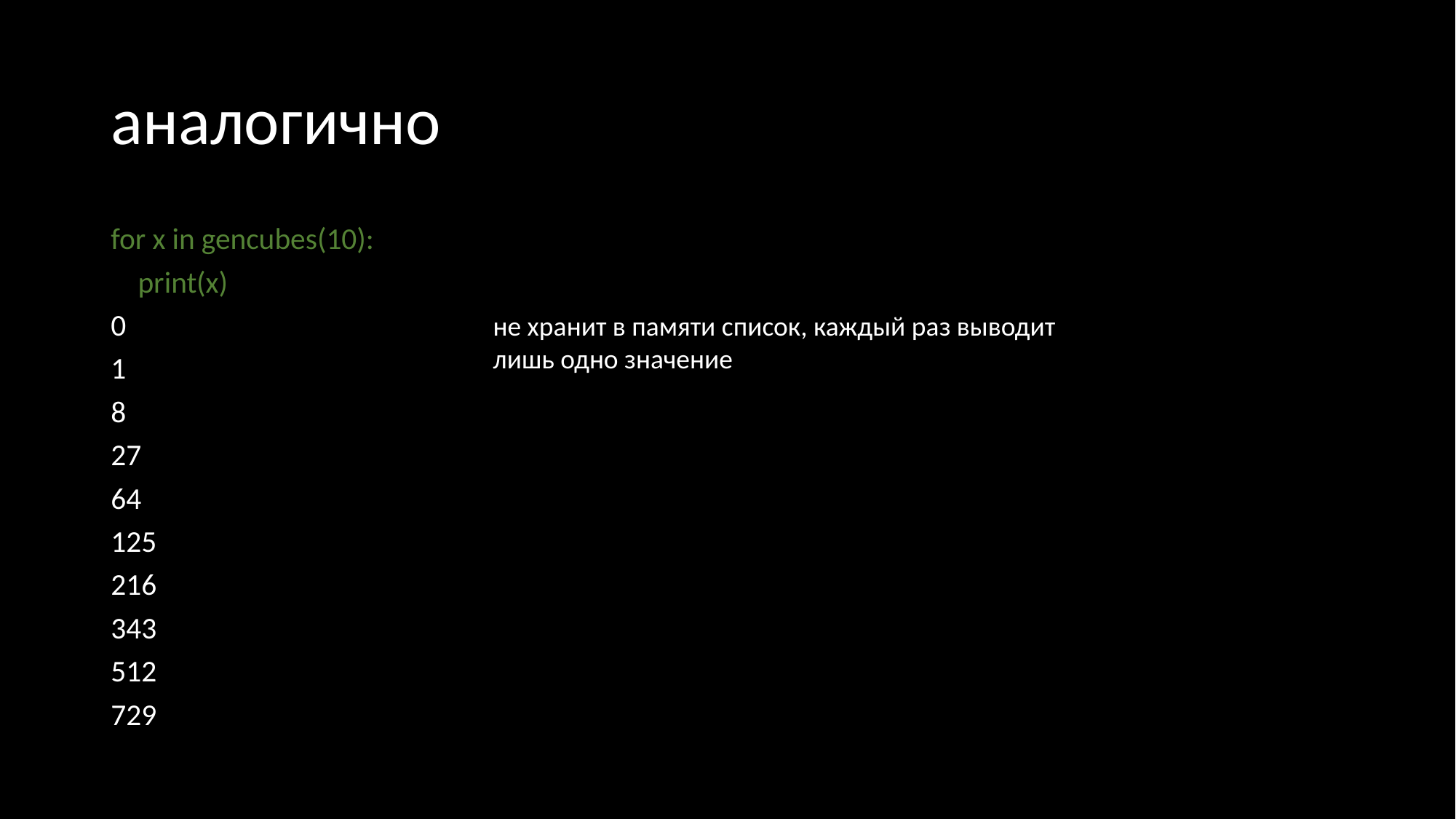

# аналогично
for x in gencubes(10):
    print(x)
0
1
8
27
64
125
216
343
512
729
не хранит в памяти список, каждый раз выводит лишь одно значение